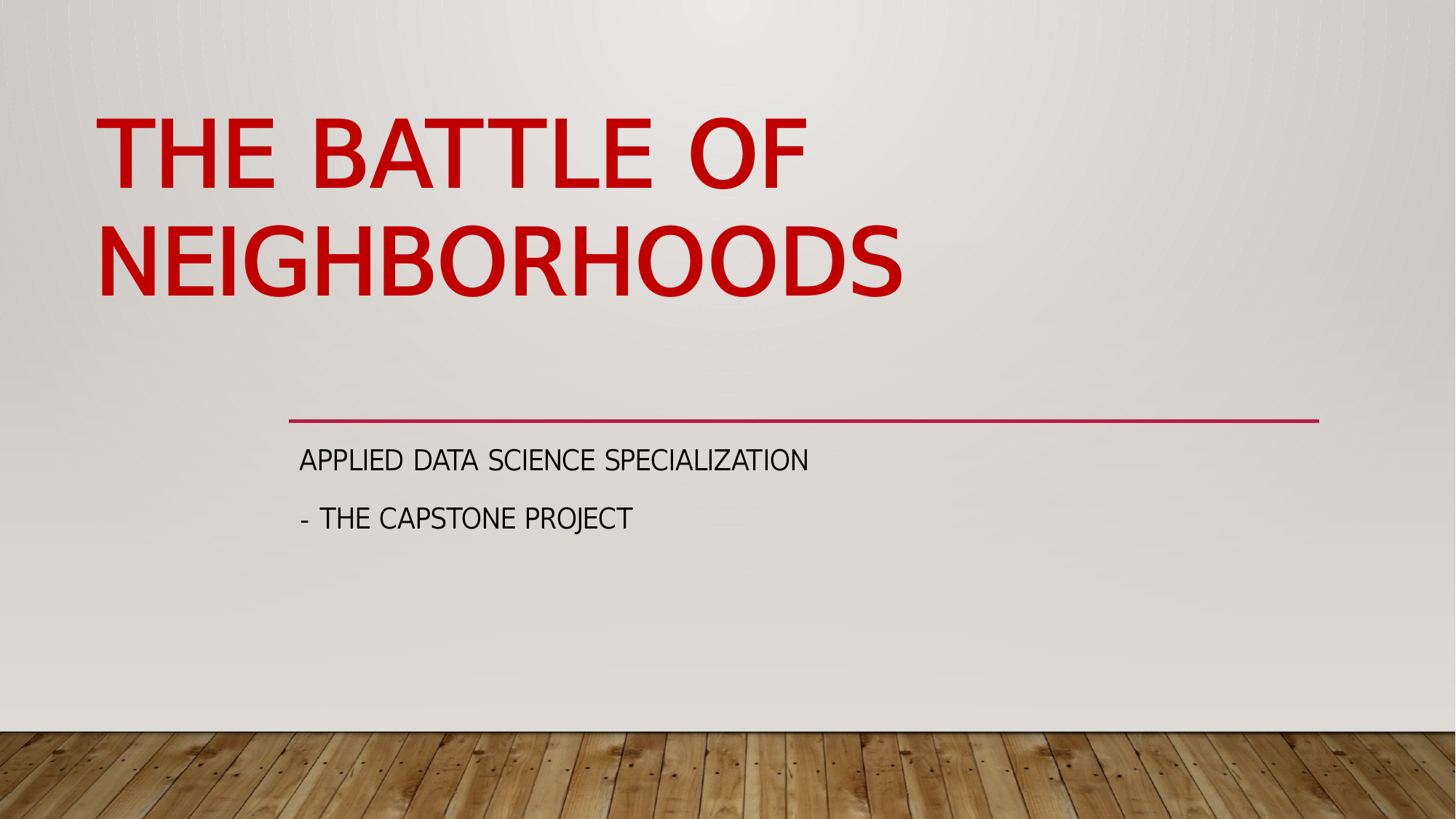

# THE BATTLE OF NEIGHBORHOODS
APPLIED DATA SCIENCE SPECIALIZATION
- THE CAPSTONE PROJECT